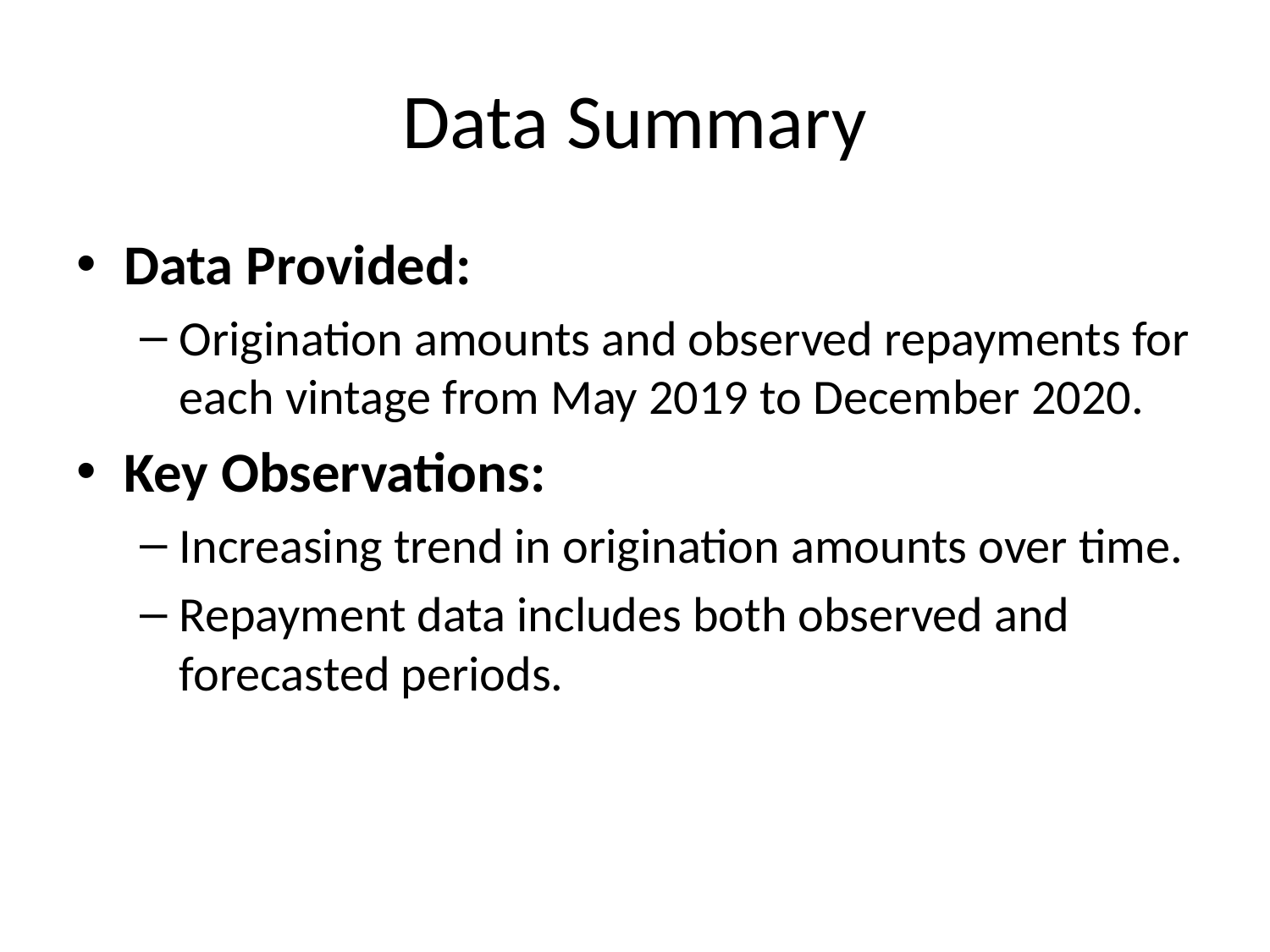

# Data Summary
Data Provided:
Origination amounts and observed repayments for each vintage from May 2019 to December 2020.
Key Observations:
Increasing trend in origination amounts over time.
Repayment data includes both observed and forecasted periods.